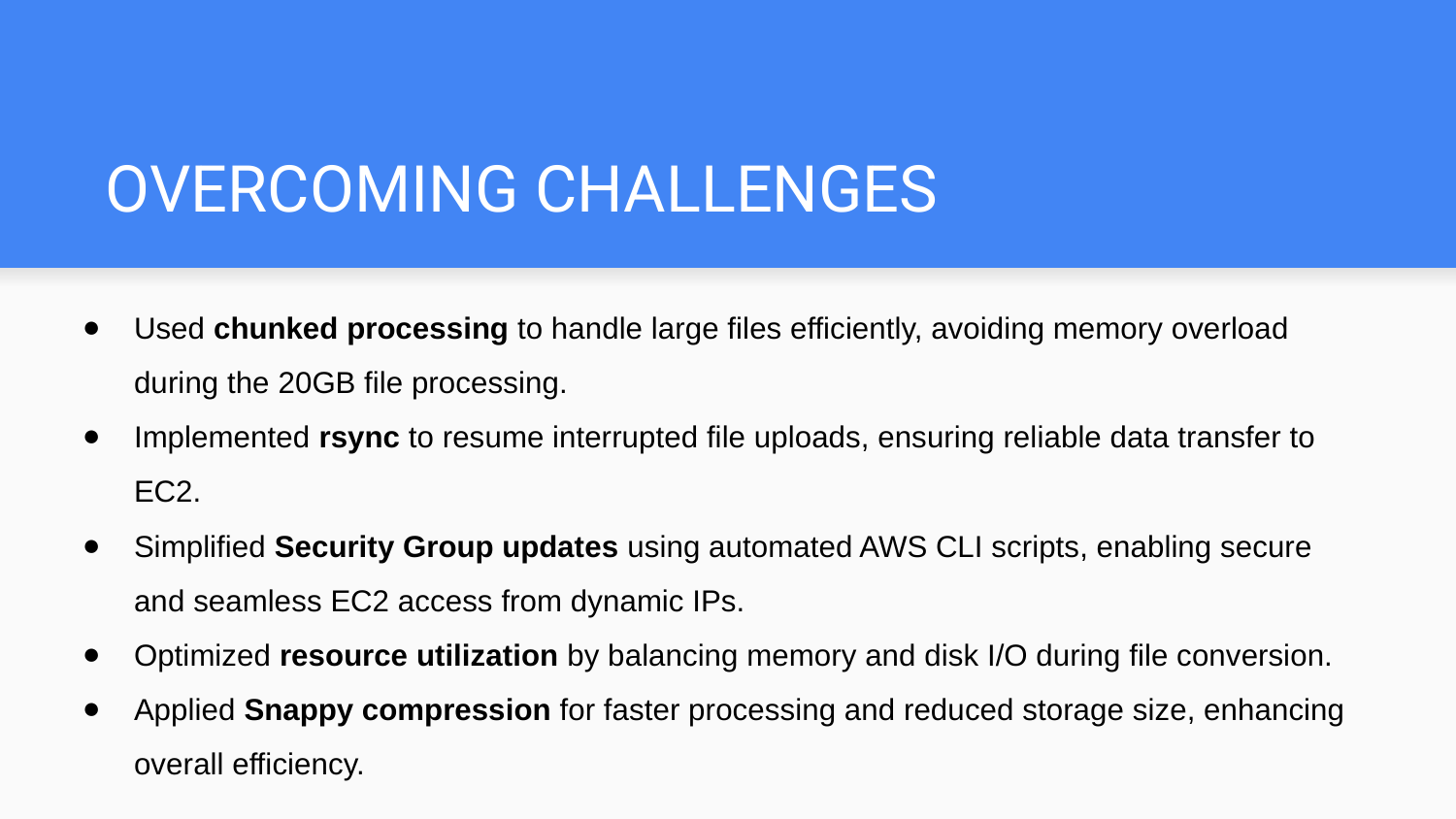

# OVERCOMING CHALLENGES
Used chunked processing to handle large files efficiently, avoiding memory overload during the 20GB file processing.
Implemented rsync to resume interrupted file uploads, ensuring reliable data transfer to EC2.
Simplified Security Group updates using automated AWS CLI scripts, enabling secure and seamless EC2 access from dynamic IPs.
Optimized resource utilization by balancing memory and disk I/O during file conversion.
Applied Snappy compression for faster processing and reduced storage size, enhancing overall efficiency.
.